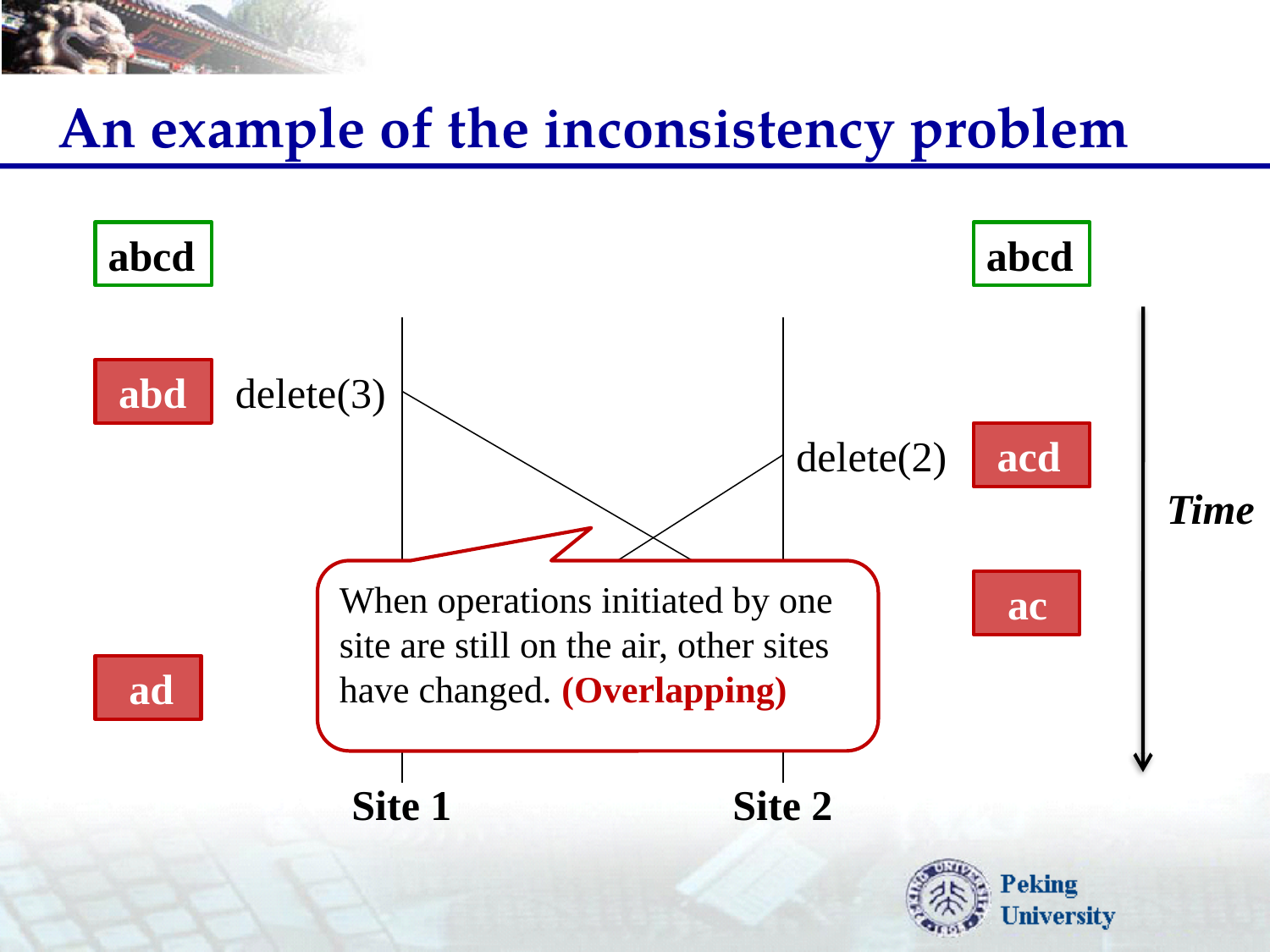

# An example of the inconsistency problem
abcd
abcd
 abd
delete(3)
delete(2)
 acd
Time
When operations initiated by one site are still on the air, other sites have changed. (Overlapping)
  ac
  ad
Site 1
Site 2